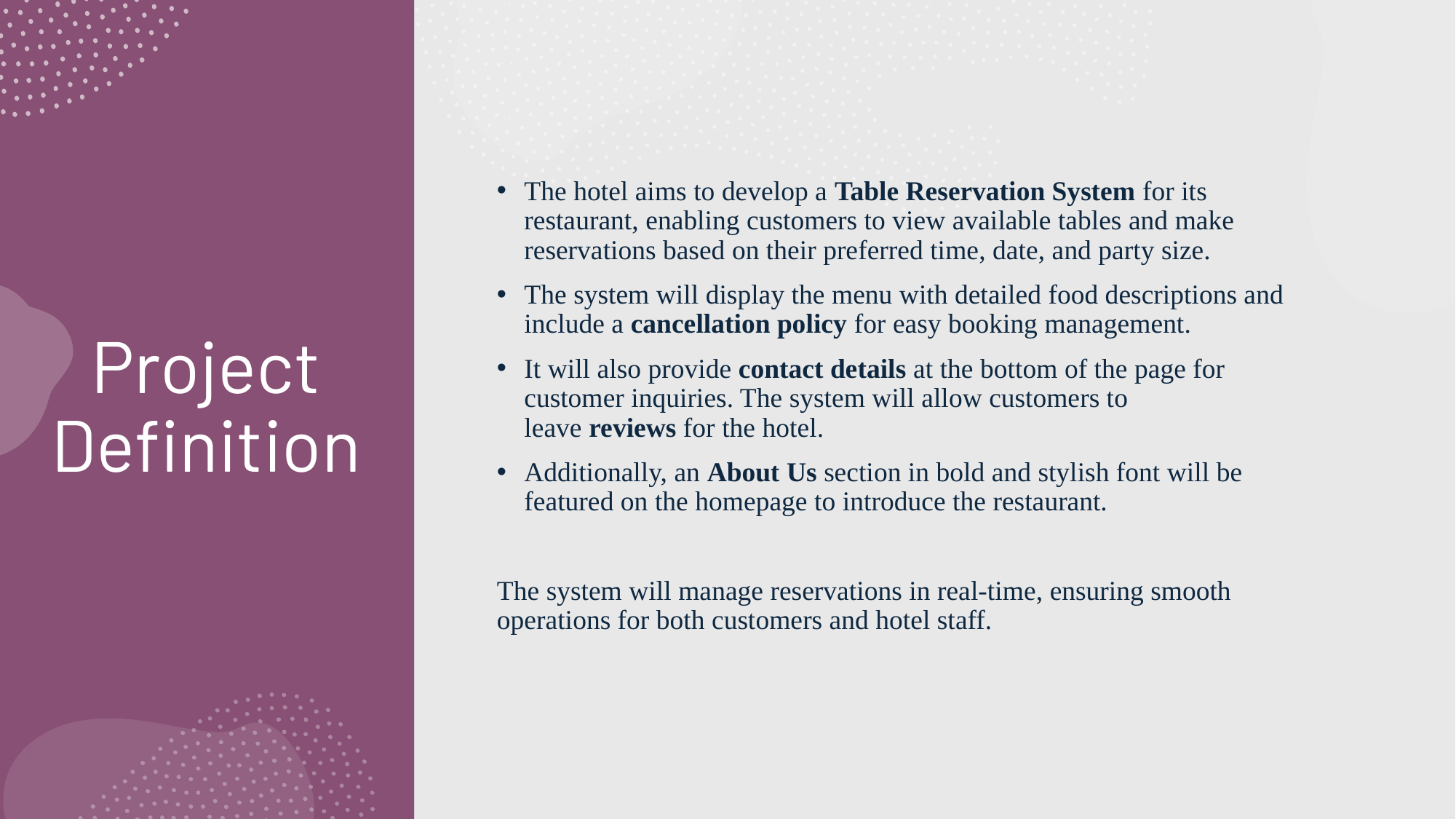

The hotel aims to develop a Table Reservation System for its restaurant, enabling customers to view available tables and make reservations based on their preferred time, date, and party size.
The system will display the menu with detailed food descriptions and include a cancellation policy for easy booking management.
It will also provide contact details at the bottom of the page for customer inquiries. The system will allow customers to leave reviews for the hotel.
Additionally, an About Us section in bold and stylish font will be featured on the homepage to introduce the restaurant.

The system will manage reservations in real-time, ensuring smooth operations for both customers and hotel staff.
# Project Definition